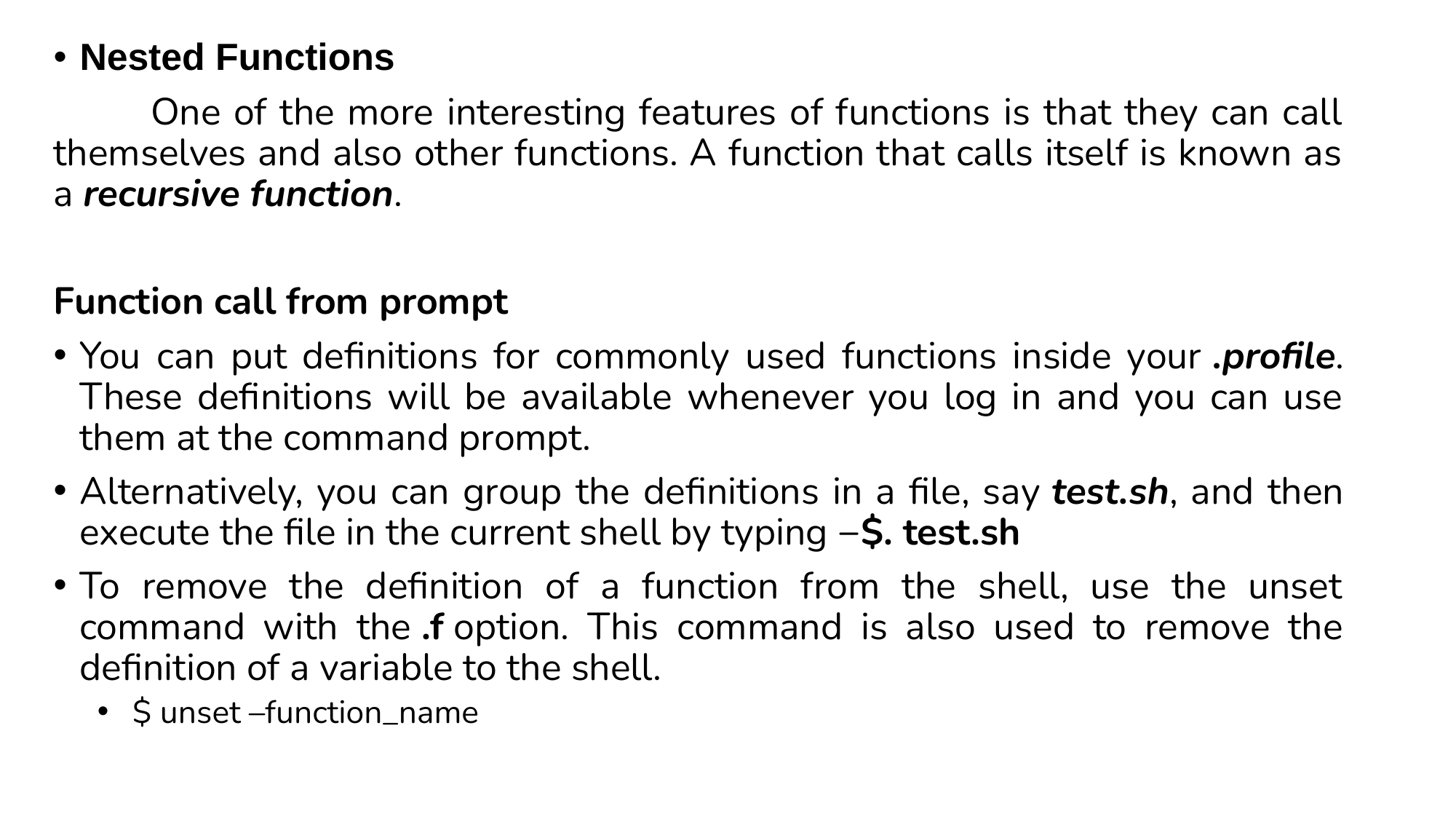

Nested Functions
	One of the more interesting features of functions is that they can call themselves and also other functions. A function that calls itself is known as a recursive function.

Function call from prompt
	You can put definitions for commonly used functions inside your .profile. These definitions will be available whenever you log in and you can use them at the command prompt.
Alternatively, you can group the definitions in a file, say test.sh, and then execute the file in the current shell by typing −$. test.sh
To remove the definition of a function from the shell, use the unset command with the .f option. This command is also used to remove the definition of a variable to the shell.
$ unset –function_name